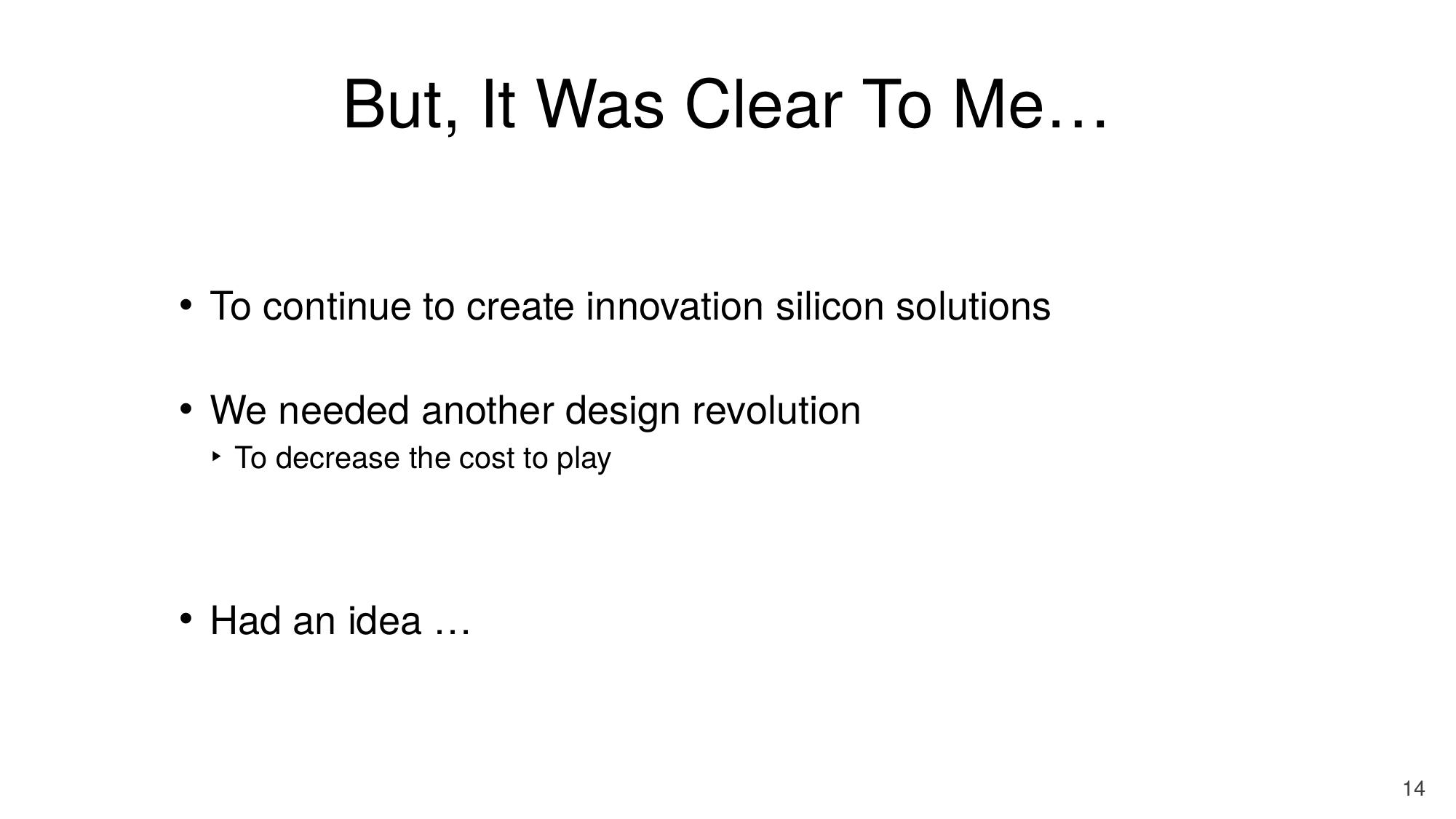

# But, It Was Clear To Me…
To continue to create innovation silicon solutions

We needed another design revolution
To decrease the cost to play

Had an idea …
14